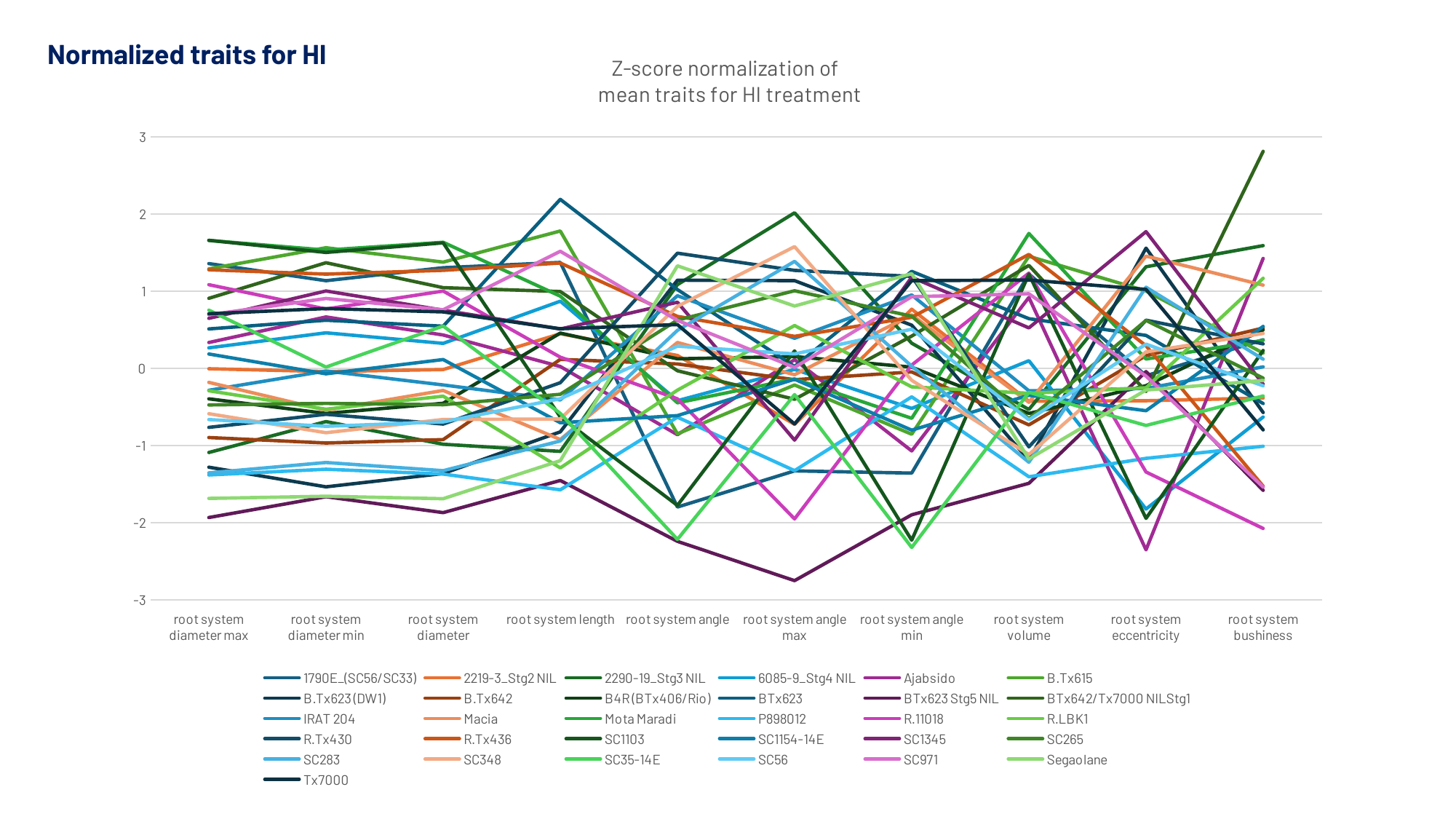

### Chart: Z-score normalization of
 mean traits for HI treatment

| Category | 1790E_(SC56/SC33) | 2219-3_Stg2 NIL | 2290-19_Stg3 NIL | 6085-9_Stg4 NIL | Ajabsido | B.Tx615 | B.Tx623 (DW1) | B.Tx642 | B4R (BTx406/Rio) | BTx623 | BTx623 Stg5 NIL | BTx642/Tx7000 NILStg1 | IRAT 204 | Macia | Mota Maradi | P898012 | R.11018 | R.LBK1 | R.Tx430 | R.Tx436 | SC1103 | SC1154-14E | SC1345 | SC265 | SC283 | SC348 | SC35-14E | SC56 | SC971 | Segaolane | Tx7000 |
|---|---|---|---|---|---|---|---|---|---|---|---|---|---|---|---|---|---|---|---|---|---|---|---|---|---|---|---|---|---|---|---|
| root system diameter max | 1.3559255074684256 | -0.006912203836214925 | -1.092641462465808 | 0.26403306367934926 | 0.332930470104506 | 1.287234143800546 | -1.283123940335825 | -0.898667772798135 | -0.39719864230523483 | 0.508827195784931 | -1.9357384894938348 | 0.9053109469612743 | -0.2861886118082011 | -0.18367453264378553 | 1.6558061605973313 | -1.3840307822188376 | 1.082197178340202 | -0.2922517393376965 | -0.7674831133500797 | 1.2753896405230774 | 1.6572763778724768 | 0.18438309290767255 | 0.6458412433498204 | -0.4759210538005762 | -1.3569583506068814 | -0.5901893668546316 | 0.7525706330488552 | -0.6662516947495717 | 0.6916869200040267 | -1.687486436992023 | 0.7053056191548229 |
| root system diameter min | 1.1341249764509262 | -0.04317275090971713 | -0.6921236207794598 | 0.45896331830228354 | 0.6644706949361844 | 1.561426171989618 | -1.5380857050801915 | -0.9698992135452723 | -0.5861022081306488 | 0.6213117886924773 | -1.6659610454855187 | 1.366589598696304 | -0.03651257693027302 | -0.5445809926464249 | 1.530860575630239 | -1.309203935939057 | 0.766742138345697 | -0.530969513697419 | -0.5981197291207471 | 1.2192490571507701 | 1.4998494414974803 | -0.07283448343047218 | 1.0007317249259693 | -0.4557459391034663 | -1.2226247528691392 | -0.8362912450210972 | 0.014891619963580465 | -0.7536092669590031 | 0.9033517242148351 | -1.6596180527203621 | 0.7728922015718517 |
| root system diameter | 1.30208231726806 | -0.017334773116909705 | -0.9858039401054225 | 0.32167097520397286 | 0.4301386930132728 | 1.3747998235807652 | -1.3651590093933985 | -0.925415524999036 | -0.45405625868355576 | 0.5446137325810757 | -1.872279431645607 | 1.0436922104055149 | -0.21678862896429418 | -0.2882260863274823 | 1.6317971445487942 | -1.3724336754383049 | 0.9996207707099554 | -0.36261658497385085 | -0.724470630889058 | 1.2683683591590418 | 1.6239853741485886 | 0.11210401885903257 | 0.7519474492377388 | -0.4735224854433683 | -1.3281454069028347 | -0.6647784018729025 | 0.5468662133997969 | -0.6959655707978732 | 0.7571434360410062 | -1.6914742369751286 | 0.7296401283724251 |
| root system length | 1.3709496289925749 | 0.4463783934823493 | -1.0782726655591985 | 0.8679671771900709 | 0.02218884711955179 | 1.7777563287967246 | -0.8251078782481721 | 0.11420726360411129 | 0.455666480698119 | 2.1880834016410757 | -1.4551856649200352 | 0.9933175072596907 | -0.41054666824582364 | -0.9247167083946183 | 0.9336718768500051 | -1.5764027716199707 | 0.14266182626095678 | -1.292335815764246 | -0.1880322115298918 | 1.363009142719894 | -0.6322538146552262 | -0.7071099660476372 | 0.5075897504350941 | -0.3376319909755293 | -0.9435496325088226 | -0.6579957610995879 | -0.5856629009362662 | -0.39579894778799973 | 1.5148008946736913 | -1.1986458472152548 | 0.5110007257844142 |
| root system angle | -1.7996478448925362 | 0.1653445527370181 | 1.082787100537501 | -0.4211129151775829 | -0.8627992848600436 | -0.8507185482181138 | 1.1408625157895933 | 0.0551321444870131 | 0.12175138778058463 | 1.0190918477492519 | -2.2441194920371452 | -0.03300524181264855 | 0.9391198995564332 | 0.3334895463946473 | -0.4485978982479914 | -0.6356332010099156 | -0.39671486218390706 | -0.28425936663171003 | 1.4907017874077457 | 0.6717787600809495 | -1.7782212045963104 | -0.6150048863480186 | 0.8550501643317614 | 0.6238170850537242 | 0.4905215685741402 | 0.8013508346488742 | -2.218591192444013 | 0.2856914029179024 | 0.6200357765615957 | 1.326473651920749 | 0.5654259119305021 |
| root system angle max | -1.3310490409631546 | -0.7278744844789983 | 2.0136117281027612 | -0.015591552899001014 | 0.11055934635415308 | -0.21741393284001628 | 1.134290328972973 | -0.1482947219329737 | 0.1511194242789224 | 0.022657070016161327 | -2.753716142335832 | -0.40237991789258 | 0.3874092979365121 | -0.08481773740602386 | -0.1391312262505101 | -1.327901743430298 | -1.9533382311197112 | 0.5528411084025029 | 1.267504857774489 | 0.41330026616224685 | 0.2234715753564949 | -0.1429400085914612 | -0.9322728540685158 | 1.0038067510055098 | 1.3842098342704081 | 1.575309136464259 | -0.34254378010882097 | 0.18536915894234265 | 0.011138510897104902 | 0.8057956248169763 | -0.7231286454357583 |
| root system angle min | -1.3595585901621319 | 0.76480367141677 | 0.3240394354713025 | -0.5204980948446382 | -1.0724969507924642 | -0.855981995488497 | 0.5575732443987604 | -0.0483411221668156 | 0.013467109094600355 | 1.2551168632020302 | -1.8999598613384094 | 0.4163311840945574 | 0.9487788842645336 | 0.692349143378157 | -0.6500322035509674 | -0.37149093447382164 | 0.041019051961344755 | -0.2419272009858548 | 1.1895092571711334 | 0.6590998337094746 | -2.22952221829307 | -0.8031969717461044 | 1.1791242305561467 | 0.6741762697078199 | 0.026209372011861645 | -0.15663169137768893 | -2.3233995230964646 | 0.504940446354286 | 0.9267322024865959 | 1.2249899341098396 | 1.1347772249277324 |
| root system volume | 1.2207369307998976 | -0.4273131844251957 | -0.5358193939819906 | 0.09710309414609694 | 0.9173364512478134 | 1.450321771565851 | -1.1932112426414727 | -0.7349312304221088 | -0.5869047545732551 | 0.6421981713486511 | -1.492321516605666 | 1.332077387736263 | -0.29260522729005384 | -0.4422594876944892 | 1.7458115630215671 | -1.407353078793521 | 1.2318847895950347 | -0.3251613470686229 | -1.01978546901108 | 1.474251243735983 | 1.2196542559043224 | -0.3506003648487098 | 0.522279765634146 | -0.6561918062827884 | -1.2194651822048372 | -1.1191206474618853 | -0.31273475471043255 | -0.6680671716572322 | 0.9646191907298091 | -1.1766537949047722 | 1.142225039112676 |
| root system eccentricity | -0.09794672812502551 | -0.4214720361175873 | 1.314477161575953 | -1.8252369521298708 | -2.3540533427562456 | 1.000670490542466 | 1.5556031945994626 | 0.16279554499734966 | -0.22631672387100144 | 0.4249234730695831 | -0.04452316190922785 | -0.2998907165508797 | -0.2624147594734859 | 1.45291211926647 | 0.11890712755856273 | -1.1683655220323554 | -1.345826432790376 | -0.2539375227975494 | 0.6223952425128713 | 0.2904301471549382 | -1.9464723695554553 | -0.5513089047818647 | 1.7694241486221745 | 0.6189677937644816 | 1.0490491497066627 | 0.21121872666579536 | -0.742337091791902 | 0.3118144049098358 | -0.10230869041363917 | -0.28267913781718196 | 1.0215013679669054 |
| root system bushiness | 0.3684562500761133 | -0.3867873028740672 | 1.5886912177594337 | -0.6333360818418173 | 1.4230949129341057 | 0.19647634102321593 | -0.5748272138333386 | 0.5207650751740864 | 0.49592753943681833 | -0.45762261026515083 | -1.5830061972644023 | 2.8100809740527706 | 0.017657225268502042 | 1.0767189518666058 | 0.3612329830895643 | -1.0118000637541078 | -2.077276395122969 | 1.1649469488497362 | 0.3148462363277003 | -1.5297176756595279 | 0.22981193287431506 | 0.5417515964810631 | -0.2075268033753236 | -0.12868406247052064 | 0.1167505918842264 | 0.450642048071431 | -0.35989539035943824 | -0.22836696427882744 | -1.5400754279337703 | -0.15915321373471134 | -0.79977542240173 |
Normalized traits for HI